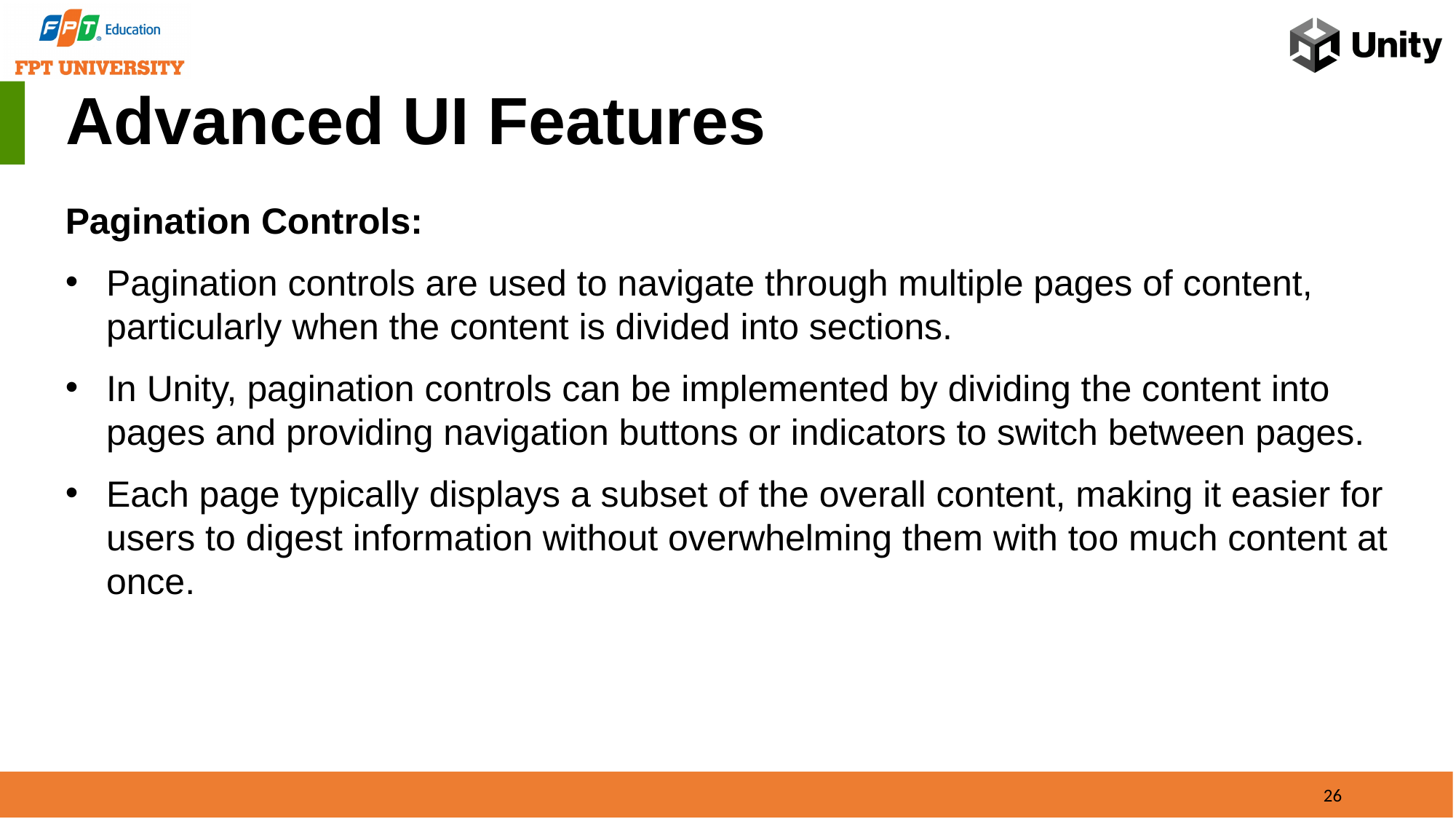

Advanced UI Features

Pagination Controls:
Pagination controls are used to navigate through multiple pages of content, particularly when the content is divided into sections.
In Unity, pagination controls can be implemented by dividing the content into pages and providing navigation buttons or indicators to switch between pages.
Each page typically displays a subset of the overall content, making it easier for users to digest information without overwhelming them with too much content at once.
26